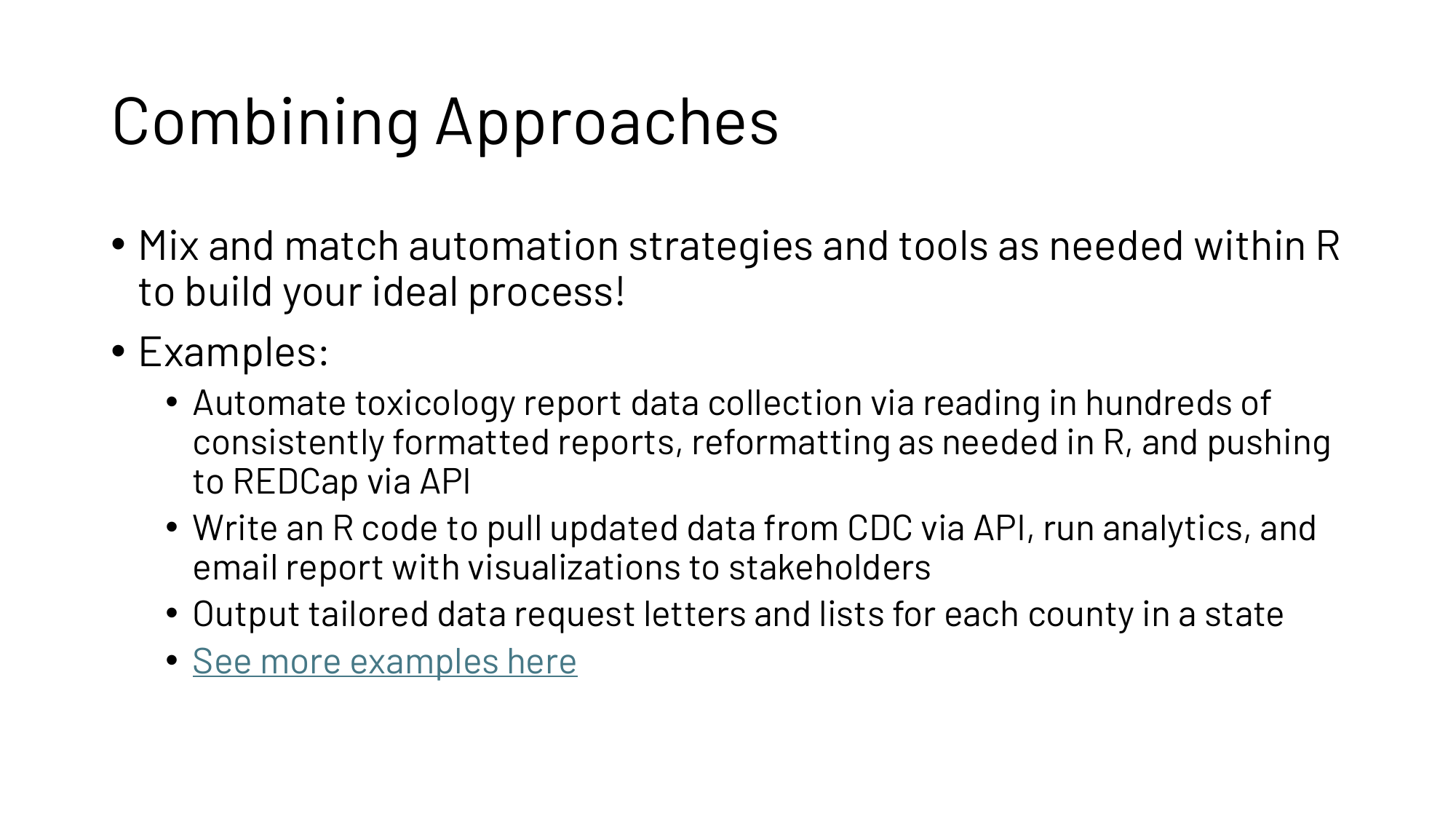

# Combining Approaches
Mix and match automation strategies and tools as needed within R to build your ideal process!
Examples:
Automate toxicology report data collection via reading in hundreds of consistently formatted reports, reformatting as needed in R, and pushing to REDCap via API
Write an R code to pull updated data from CDC via API, run analytics, and email report with visualizations to stakeholders
Output tailored data request letters and lists for each county in a state
See more examples here